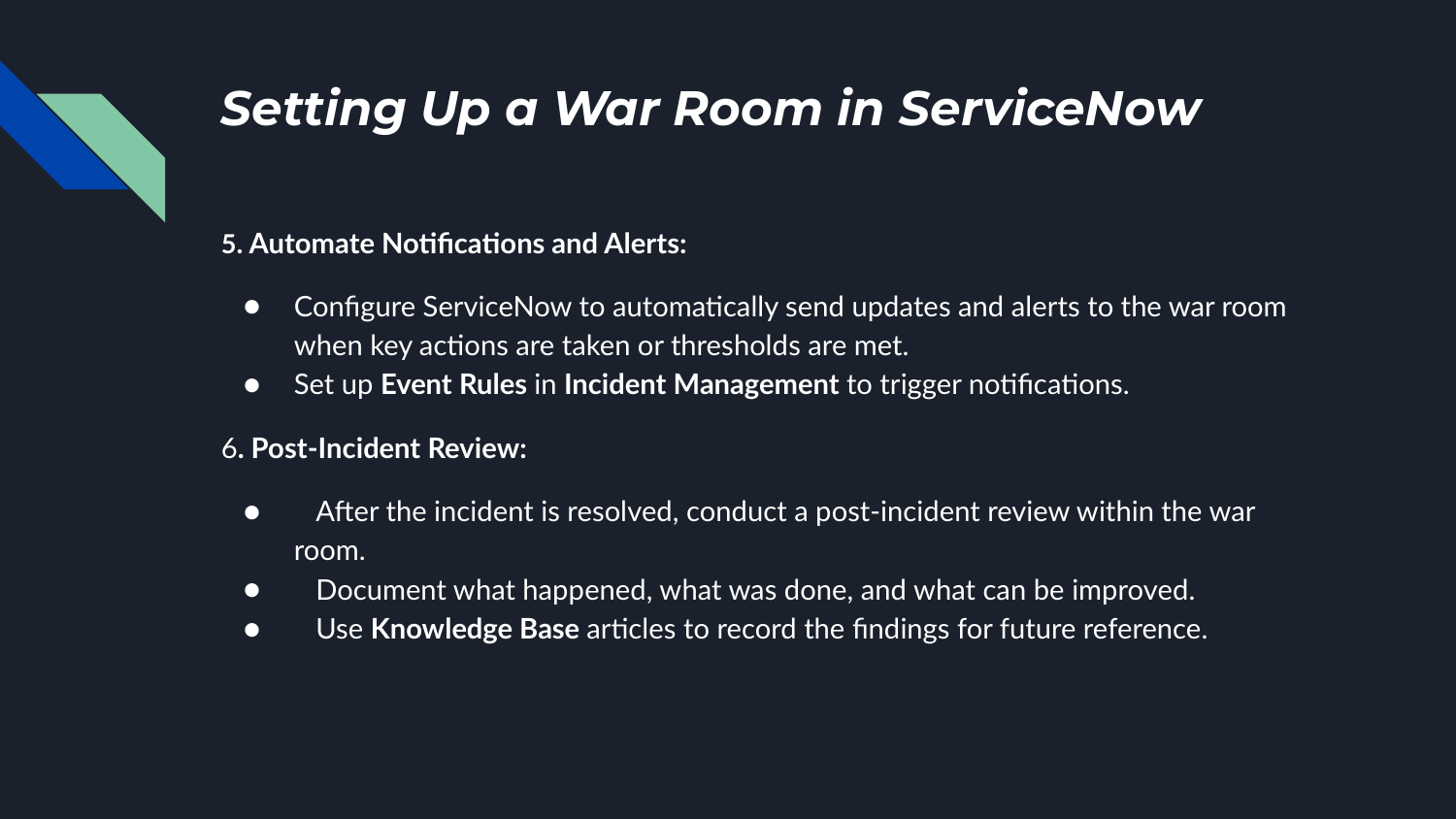

# Setting Up a War Room in ServiceNow

5. Automate Notifications and Alerts:
Configure ServiceNow to automatically send updates and alerts to the war room when key actions are taken or thresholds are met.
Set up Event Rules in Incident Management to trigger notifications.
6. Post-Incident Review:
   After the incident is resolved, conduct a post-incident review within the war room.
   Document what happened, what was done, and what can be improved.
   Use Knowledge Base articles to record the findings for future reference.